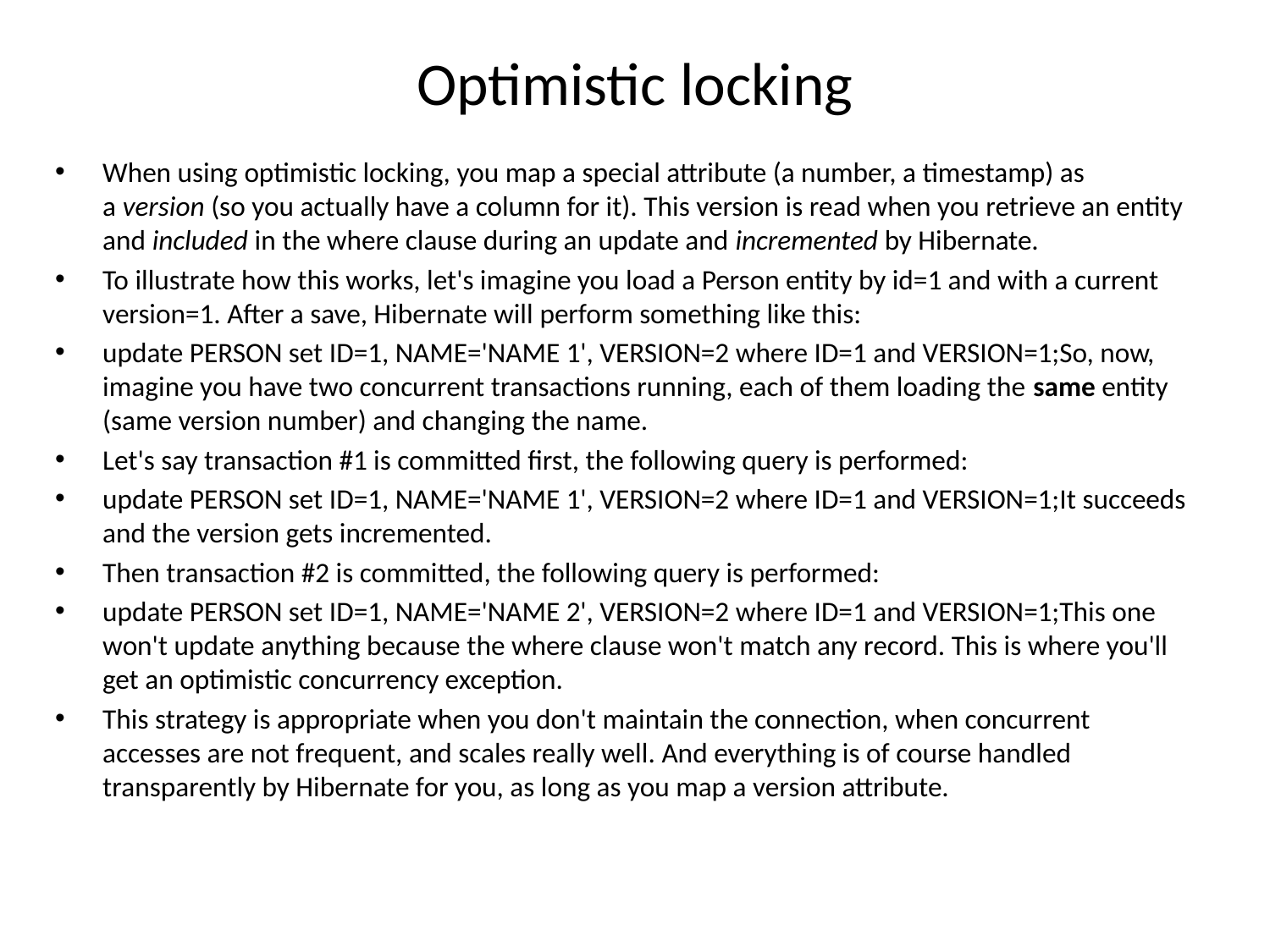

# Optimistic locking
When using optimistic locking, you map a special attribute (a number, a timestamp) as a version (so you actually have a column for it). This version is read when you retrieve an entity and included in the where clause during an update and incremented by Hibernate.
To illustrate how this works, let's imagine you load a Person entity by id=1 and with a current version=1. After a save, Hibernate will perform something like this:
update PERSON set ID=1, NAME='NAME 1', VERSION=2 where ID=1 and VERSION=1;So, now, imagine you have two concurrent transactions running, each of them loading the same entity (same version number) and changing the name.
Let's say transaction #1 is committed first, the following query is performed:
update PERSON set ID=1, NAME='NAME 1', VERSION=2 where ID=1 and VERSION=1;It succeeds and the version gets incremented.
Then transaction #2 is committed, the following query is performed:
update PERSON set ID=1, NAME='NAME 2', VERSION=2 where ID=1 and VERSION=1;This one won't update anything because the where clause won't match any record. This is where you'll get an optimistic concurrency exception.
This strategy is appropriate when you don't maintain the connection, when concurrent accesses are not frequent, and scales really well. And everything is of course handled transparently by Hibernate for you, as long as you map a version attribute.